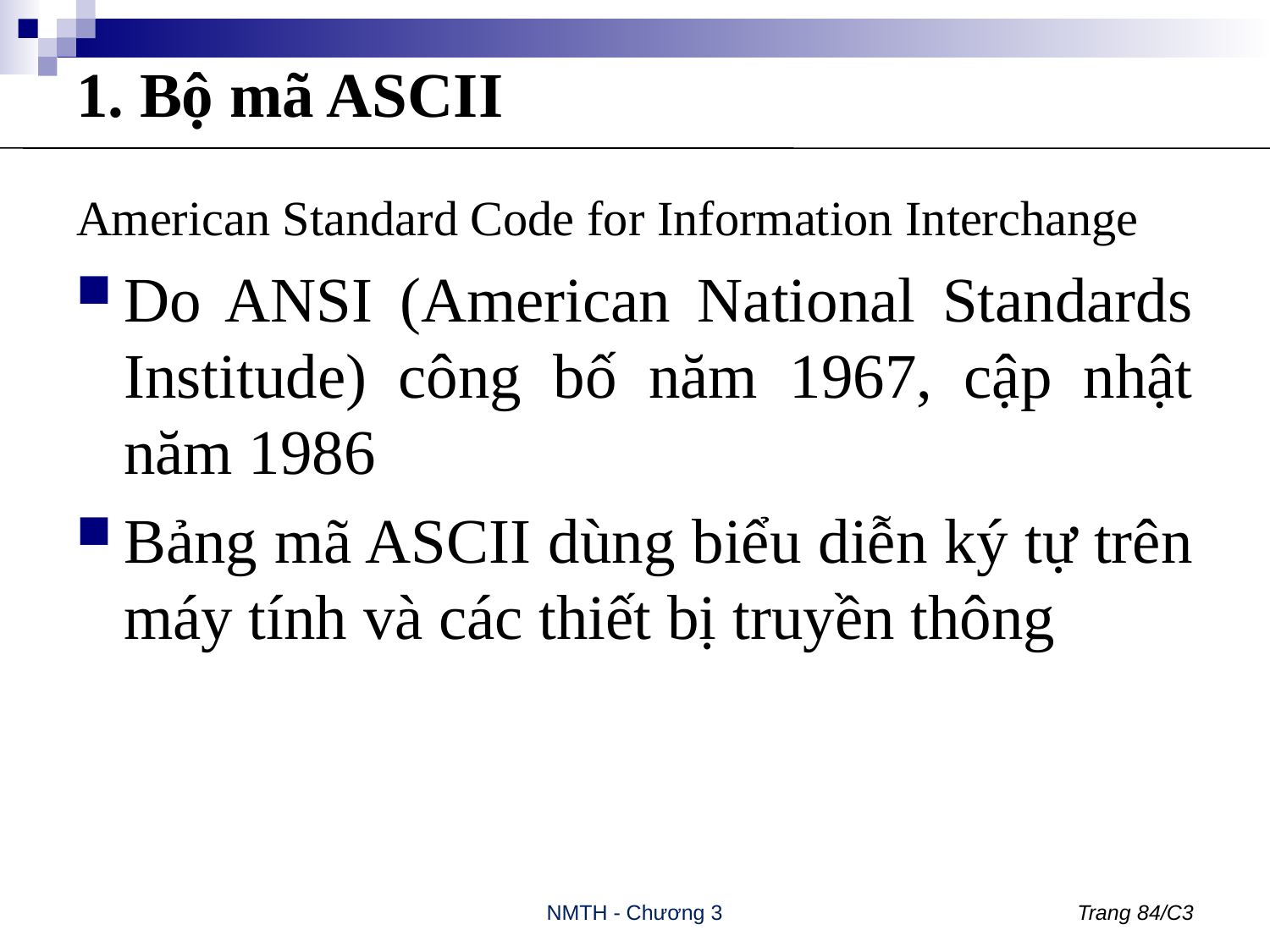

# 1. Bộ mã ASCII

American Standard Code for Information Interchange
Do ANSI (American National Standards Institude) công bố năm 1967, cập nhật năm 1986
Bảng mã ASCII dùng biểu diễn ký tự trên máy tính và các thiết bị truyền thông

NMTH - Chương 3
Trang 84/C3